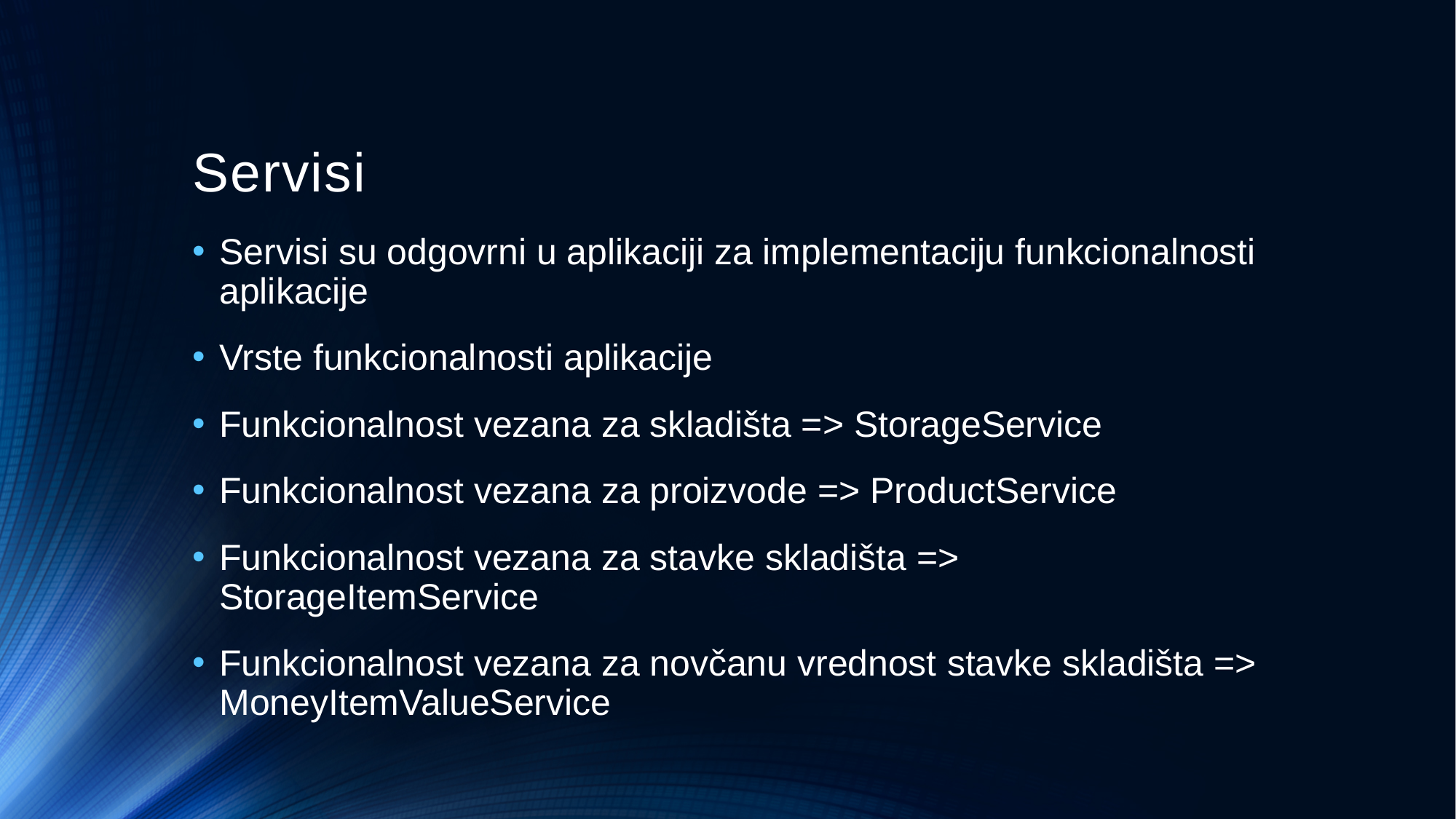

# Servisi
Servisi su odgovrni u aplikaciji za implementaciju funkcionalnosti aplikacije
Vrste funkcionalnosti aplikacije
Funkcionalnost vezana za skladišta => StorageService
Funkcionalnost vezana za proizvode => ProductService
Funkcionalnost vezana za stavke skladišta => StorageItemService
Funkcionalnost vezana za novčanu vrednost stavke skladišta => MoneyItemValueService